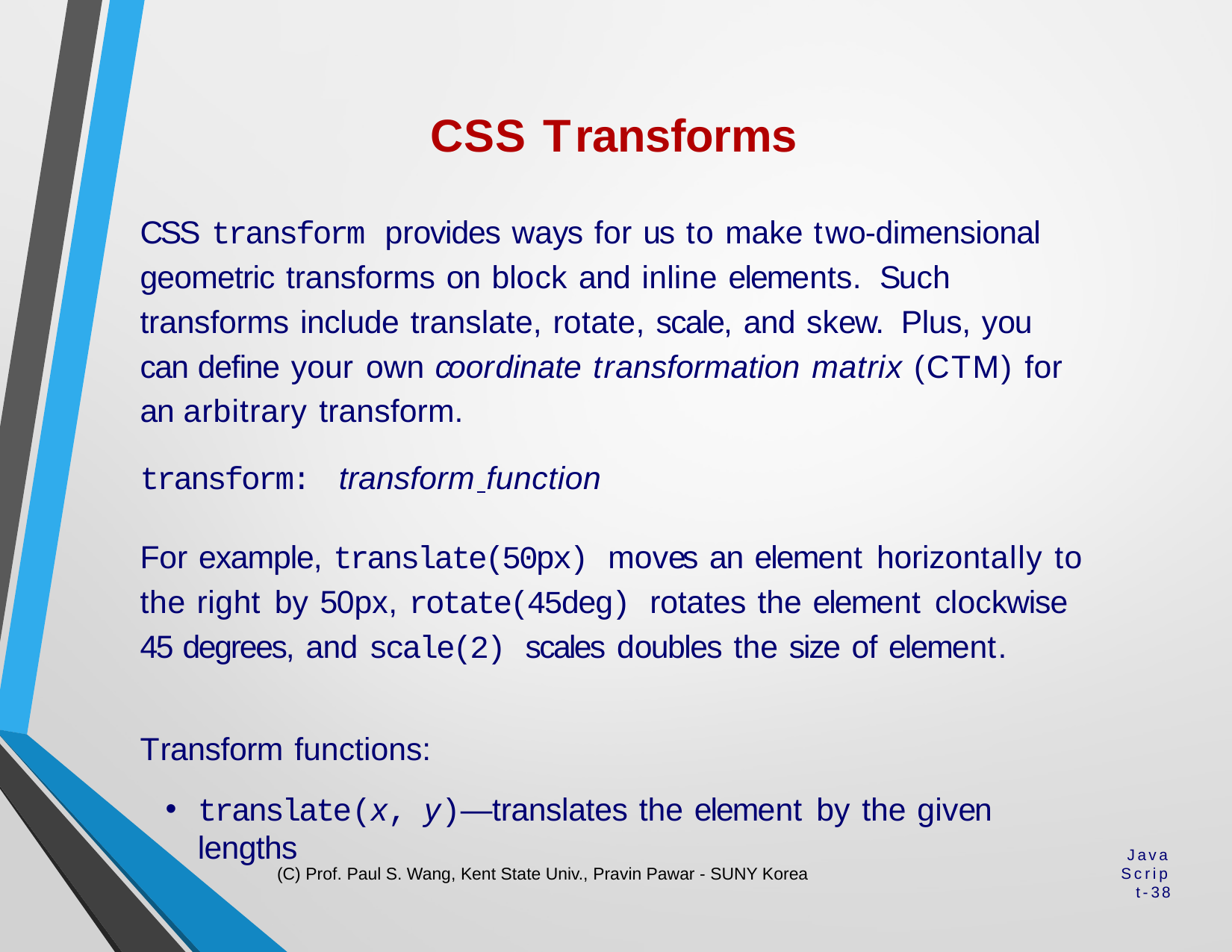

# CSS Transforms
CSS transform provides ways for us to make two-dimensional geometric transforms on block and inline elements.  Such transforms include translate, rotate, scale, and skew.  Plus, you can define your own coordinate transformation matrix (CTM) for an arbitrary transform.

transform: transform function

For example, translate(50px) moves an element horizontally to the right by 50px, rotate(45deg) rotates the element clockwise 45 degrees, and scale(2) scales doubles the size of element.

Transform functions:

translate(x, y)—translates the element by the given lengths
(C) Prof. Paul S. Wang, Kent State Univ., Pravin Pawar - SUNY Korea
JavaScript-38